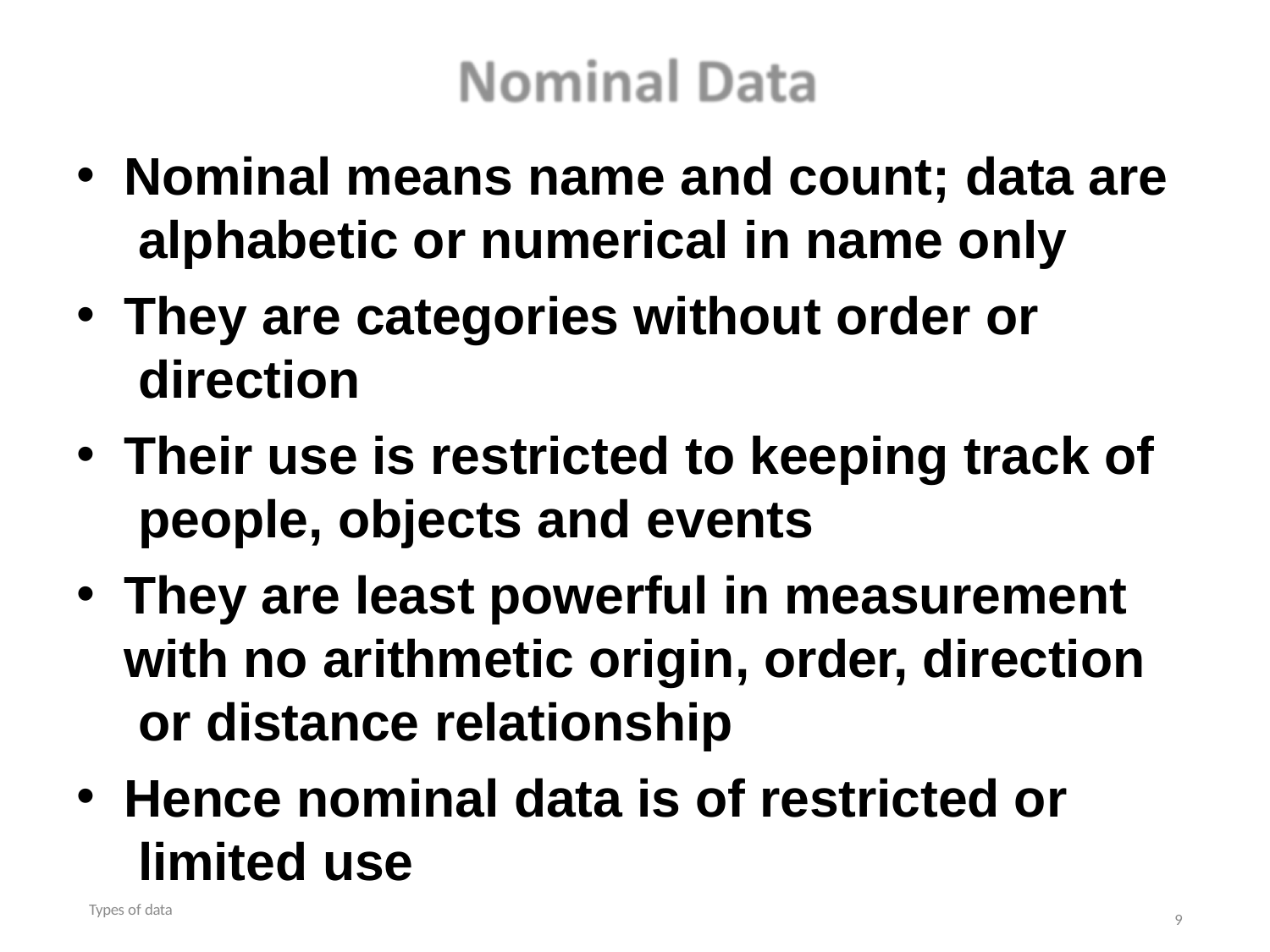

#
Nominal means name and count; data are  alphabetic or numerical in name only
They are categories without order or  direction
Their use is restricted to keeping track of  people, objects and events
They are least powerful in measurement  with no arithmetic origin, order, direction  or distance relationship
Hence nominal data is of restricted or  limited use
Types of data
9